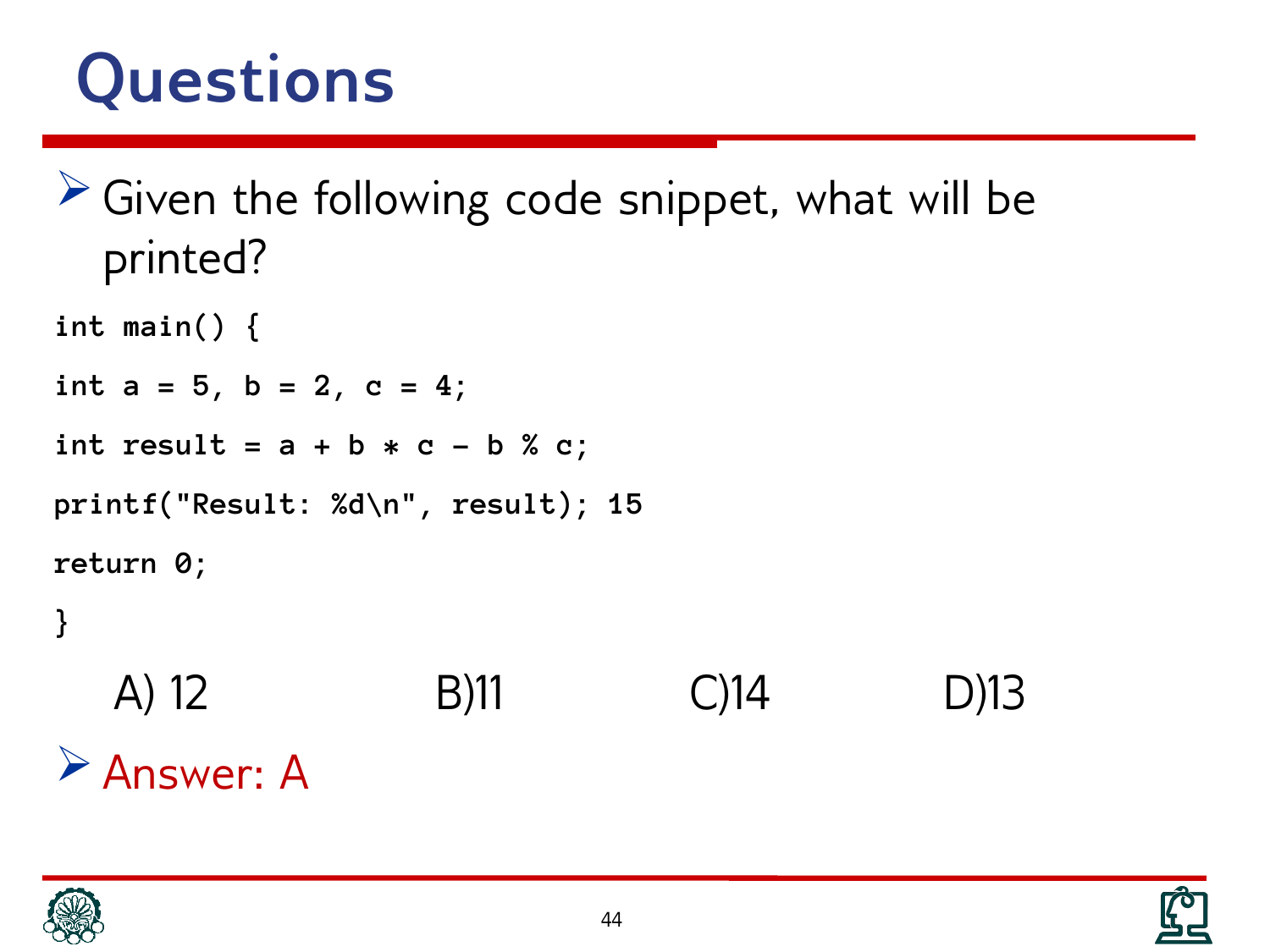

Questions
Given the following code snippet, what will be printed?
int main() {
int a = 5, b = 2, c = 4;
int result = a + b * c - b % c;
printf("Result: %d\n", result); 15
return 0;
}
    A) 12		B)11		C)14		D)13
Answer: A

44